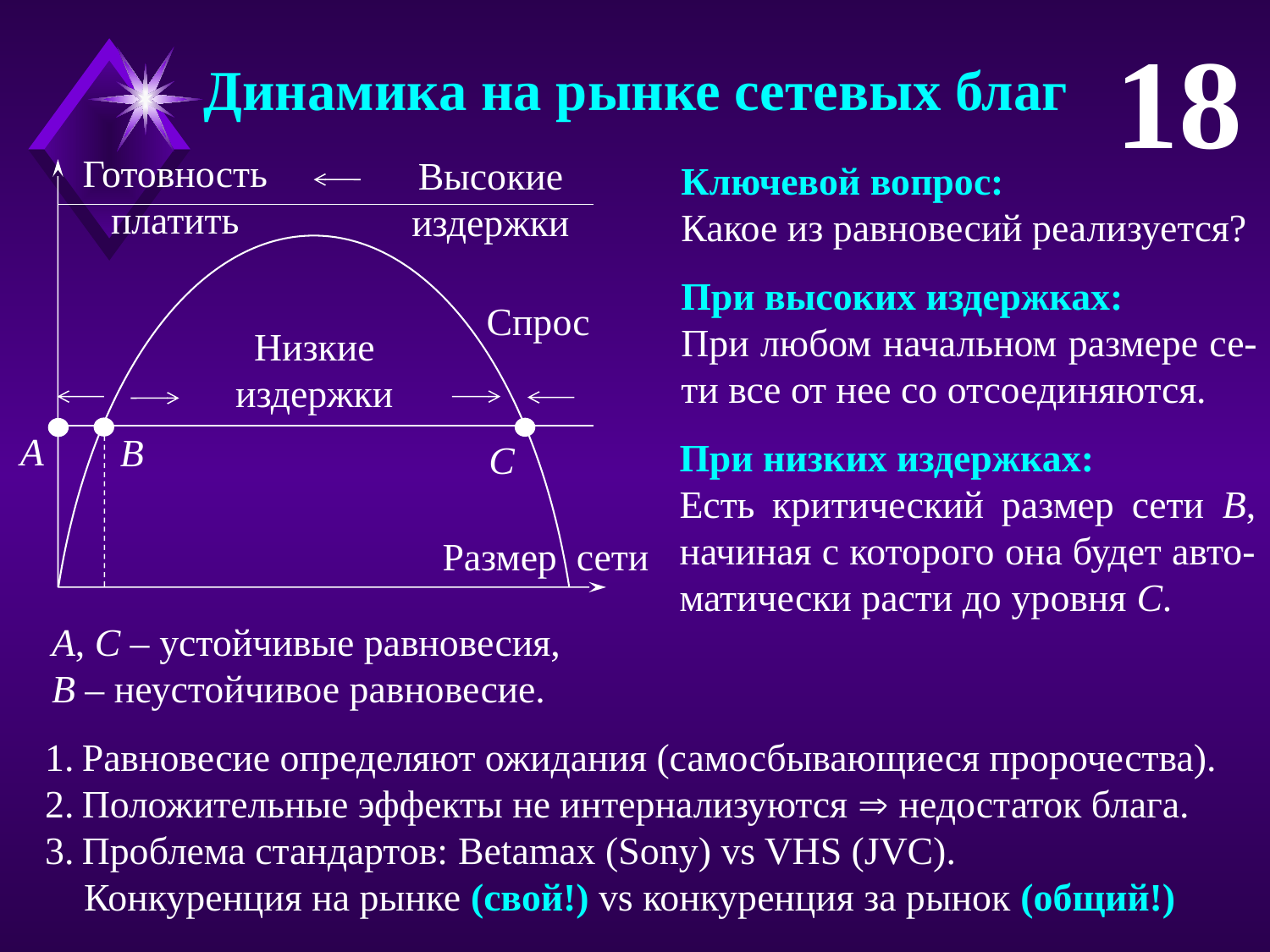

18
Динамика на рынке сетевых благ
Готовность платить
Высокие
издержки

Спрос
Низкие
издержки

A

В

C
Размер  сети

Ключевой вопрос:
Какое из равновесий реализуется?
При высоких издержках:
При любом начальном размере се-ти все от нее со отсоединяются.
При низких издержках:
Есть критический размер сети В, начиная с которого она будет авто-матически расти до уровня С.
A, C – устойчивые равновесия,
B – неустойчивое равновесие.
Равновесие определяют ожидания (самосбывающиеся пророчества).
Положительные эффекты не интернализуются ⇒ недостаток блага.
Проблема стандартов: Betamax (Sony) vs VHS (JVC).
    Конкуренция на рынке (свой!) vs конкуренция за рынок (общий!)